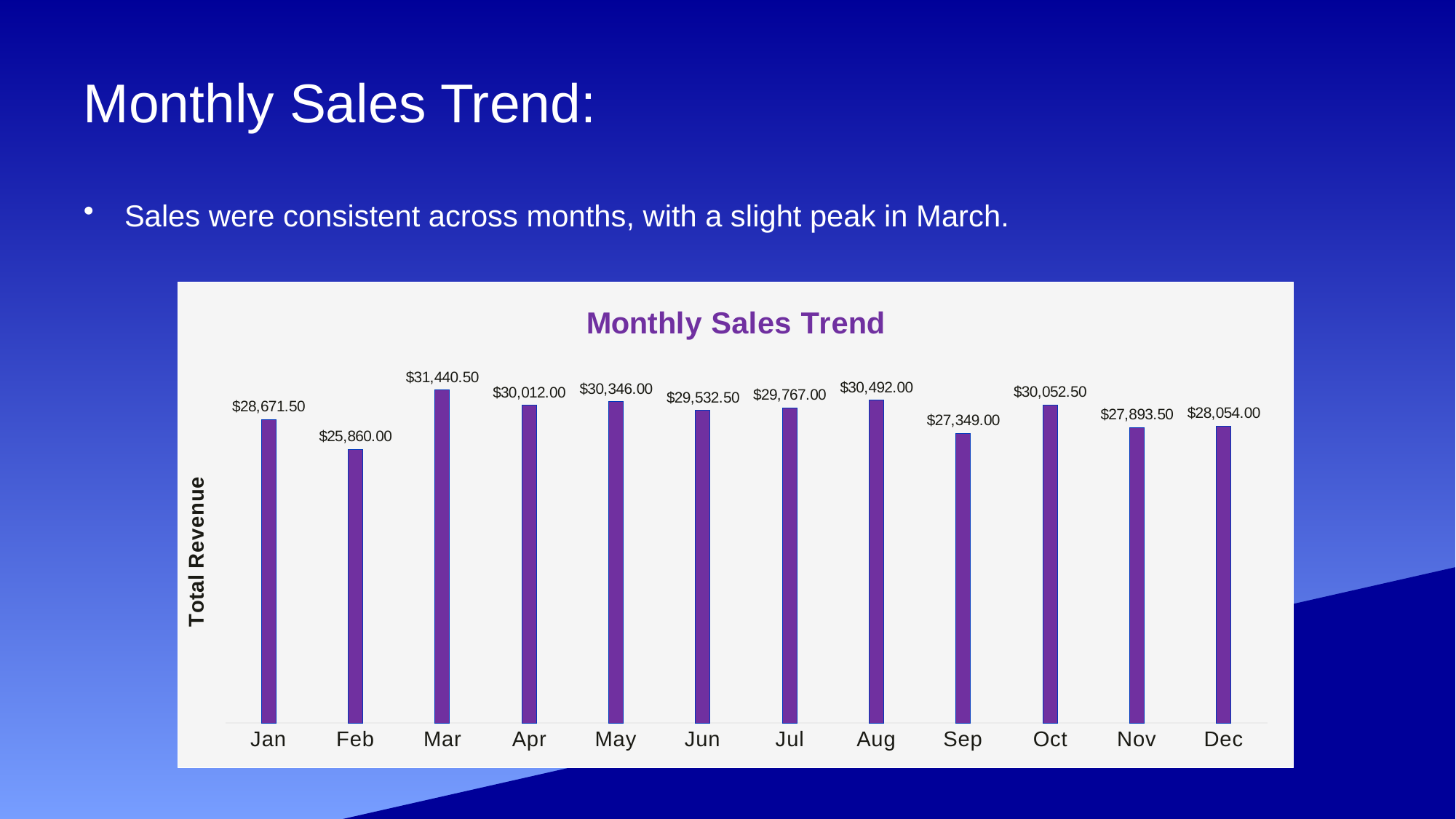

# Monthly Sales Trend:
Sales were consistent across months, with a slight peak in March.

### Chart: Monthly Sales Trend

| Category | Total |
|---|---|
| Jan | 28671.5 |
| Feb | 25860.0 |
| Mar | 31440.5 |
| Apr | 30012.0 |
| May | 30346.0 |
| Jun | 29532.5 |
| Jul | 29767.0 |
| Aug | 30492.0 |
| Sep | 27349.0 |
| Oct | 30052.5 |
| Nov | 27893.5 |
| Dec | 28054.0 |